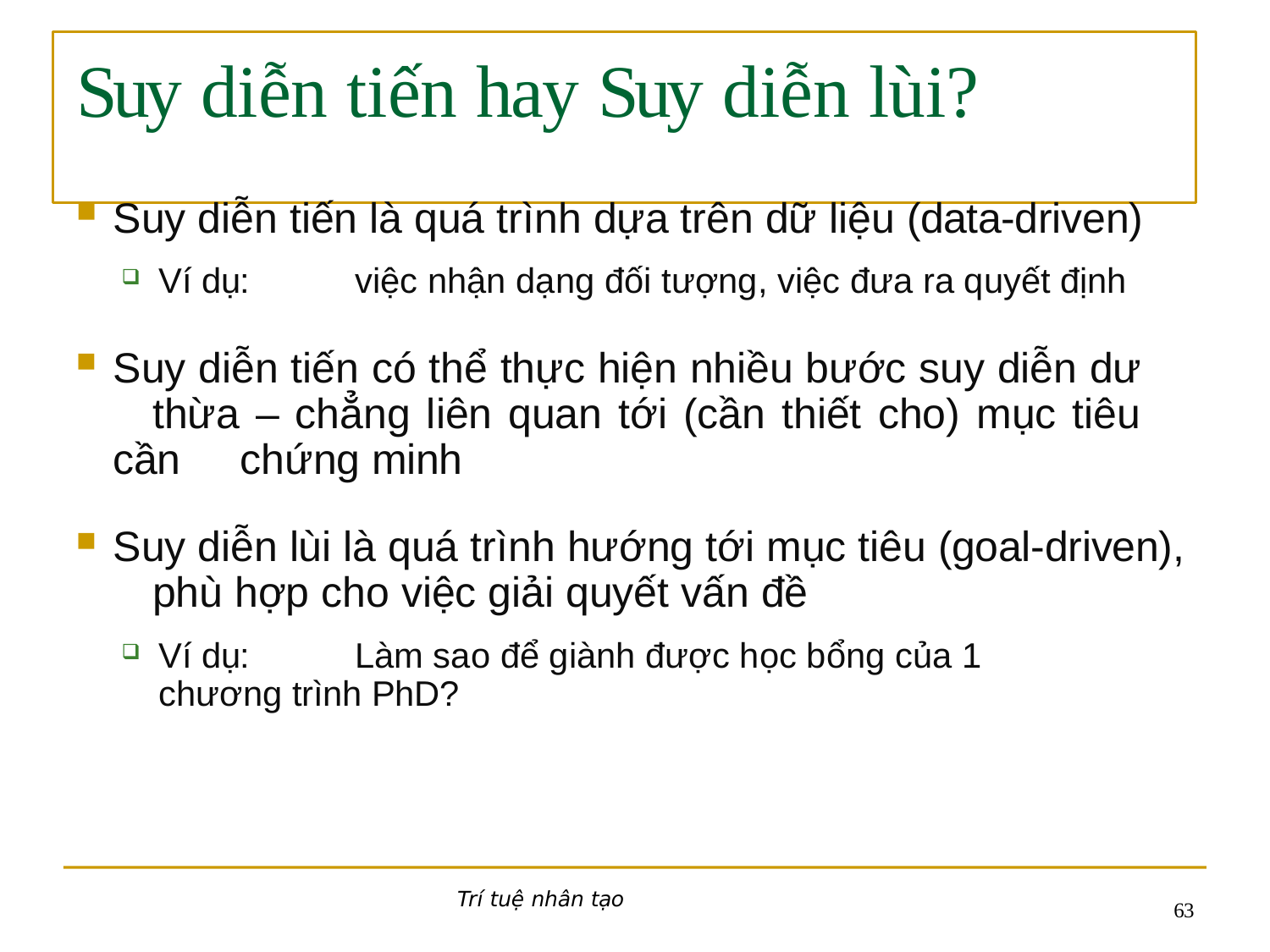

# Suy diễn tiến hay Suy diễn lùi?
Suy diễn tiến là quá trình dựa trên dữ liệu (data-driven)
Ví dụ:	việc nhận dạng đối tượng, việc đưa ra quyết định

Suy diễn tiến có thể thực hiện nhiều bước suy diễn dư 	thừa – chẳng liên quan tới (cần thiết cho) mục tiêu cần 	chứng minh
Suy diễn lùi là quá trình hướng tới mục tiêu (goal-driven), 	phù hợp cho việc giải quyết vấn đề
Ví dụ:	Làm sao để giành được học bổng của 1 chương trình PhD?

Trí tuệ nhân tạo
63